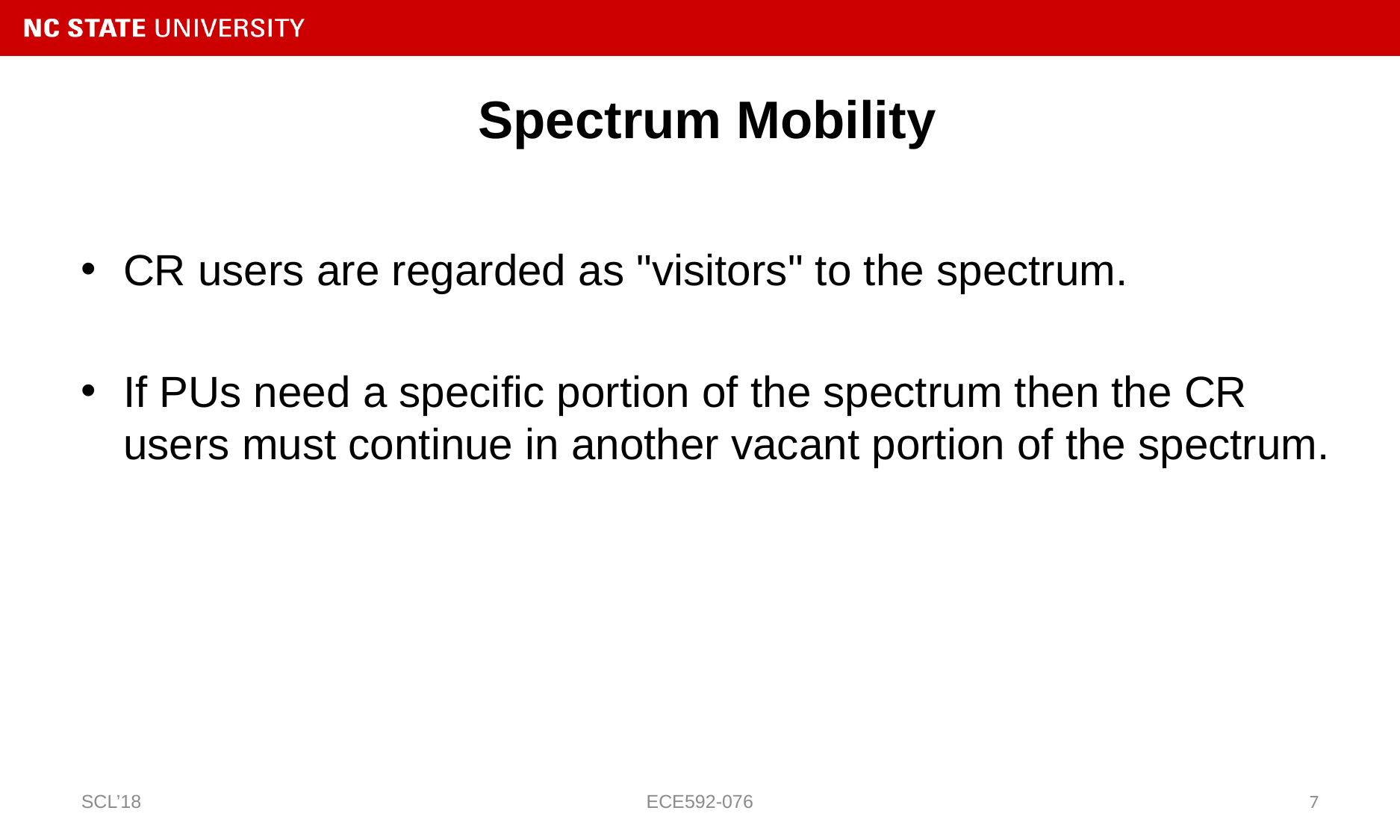

# Spectrum Mobility

CR users are regarded as "visitors" to the spectrum.

If PUs need a specific portion of the spectrum then the CR users must continue in another vacant portion of the spectrum.
SCL’18
ECE592-076
7